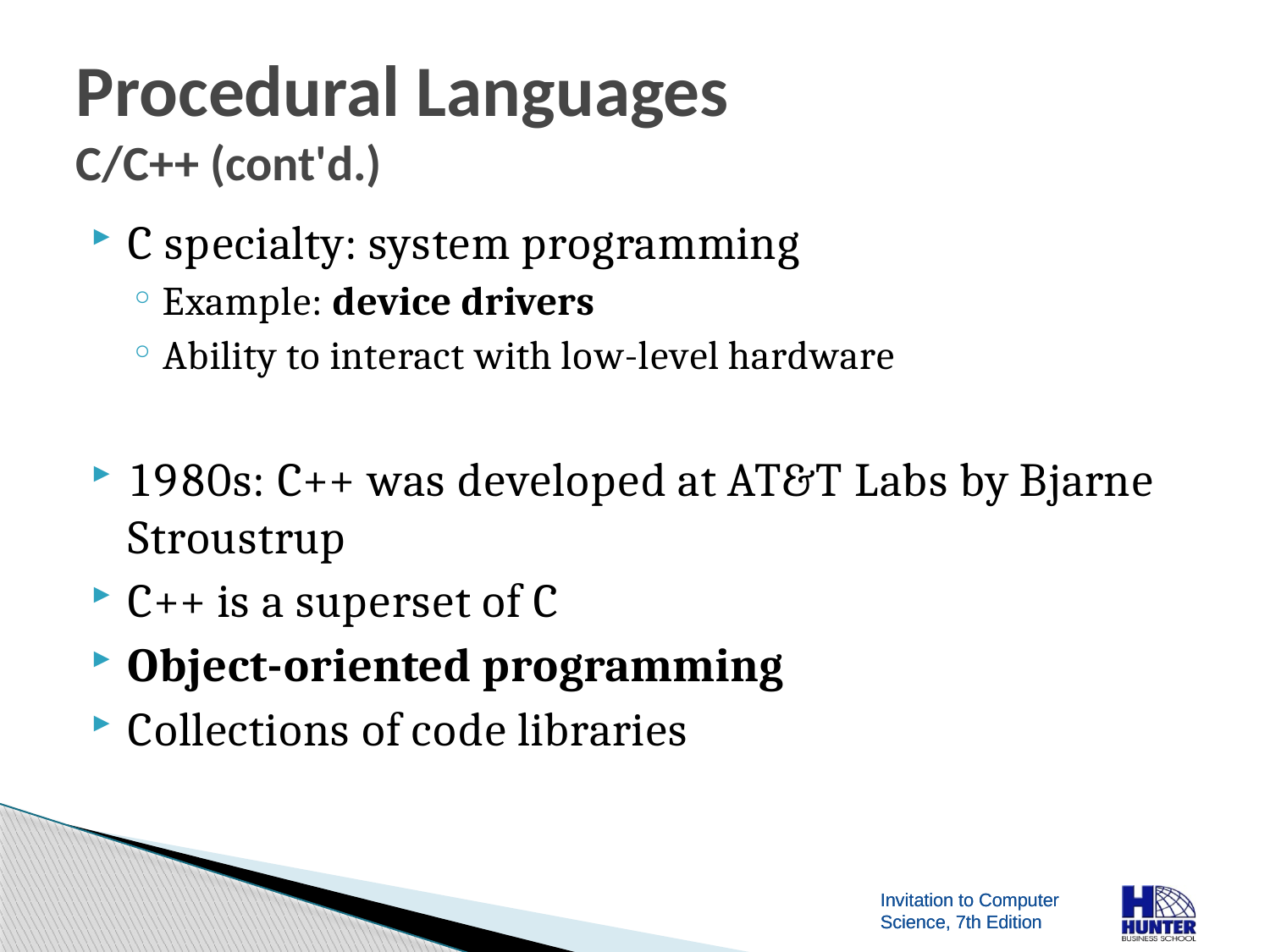

# Procedural Languages C/C++ (cont'd.)
C specialty: system programming
Example: device drivers
Ability to interact with low-level hardware

1980s: C++ was developed at AT&T Labs by Bjarne Stroustrup
C++ is a superset of C
Object-oriented programming
Collections of code libraries